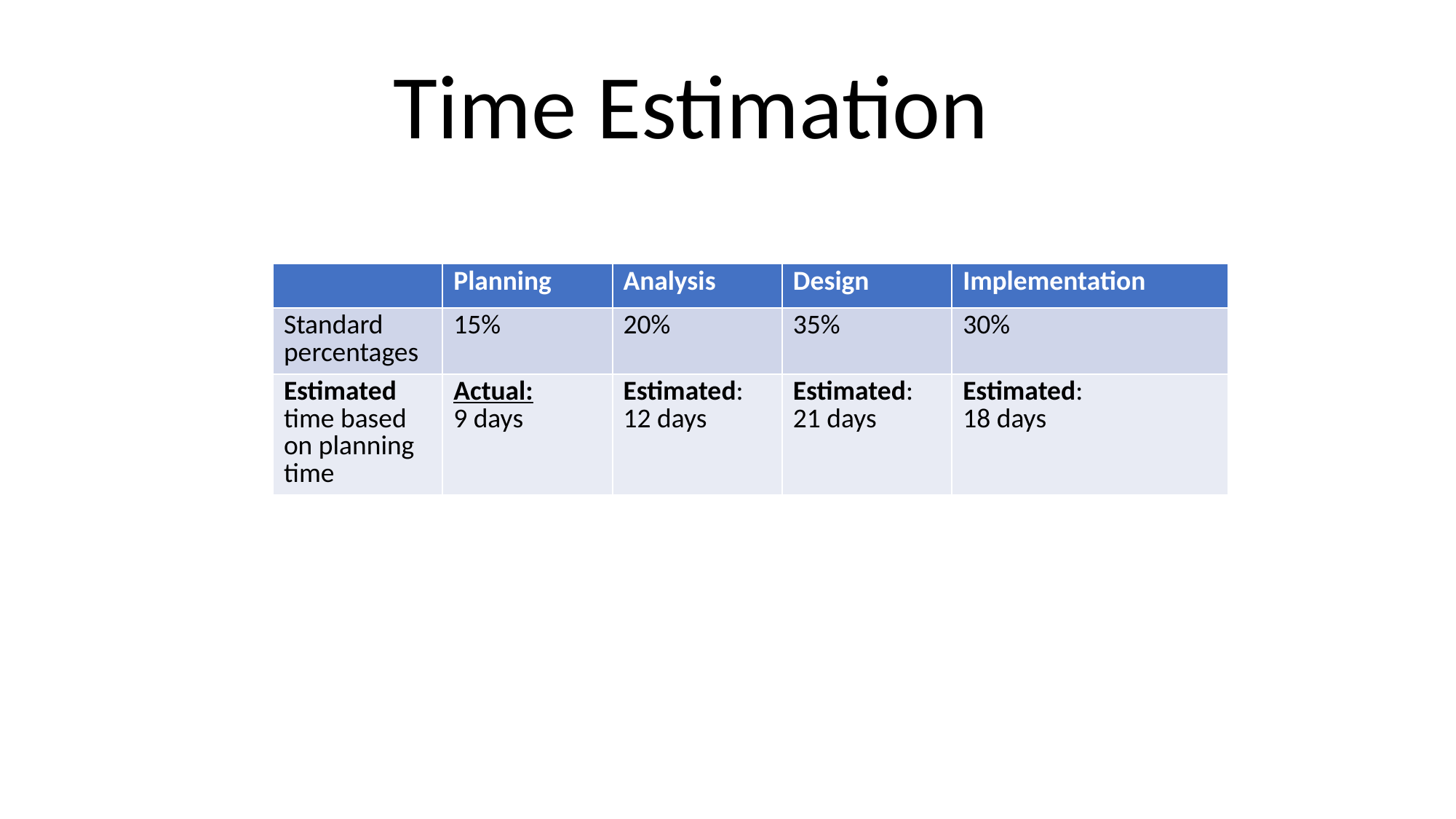

# Time Estimation
|  | Planning | Analysis | Design | Implementation |
| --- | --- | --- | --- | --- |
| Standard percentages | 15% | 20% | 35% | 30% |
| Estimated time based on planning time | Actual: 9 days | Estimated: 12 days | Estimated: 21 days | Estimated: 18 days |